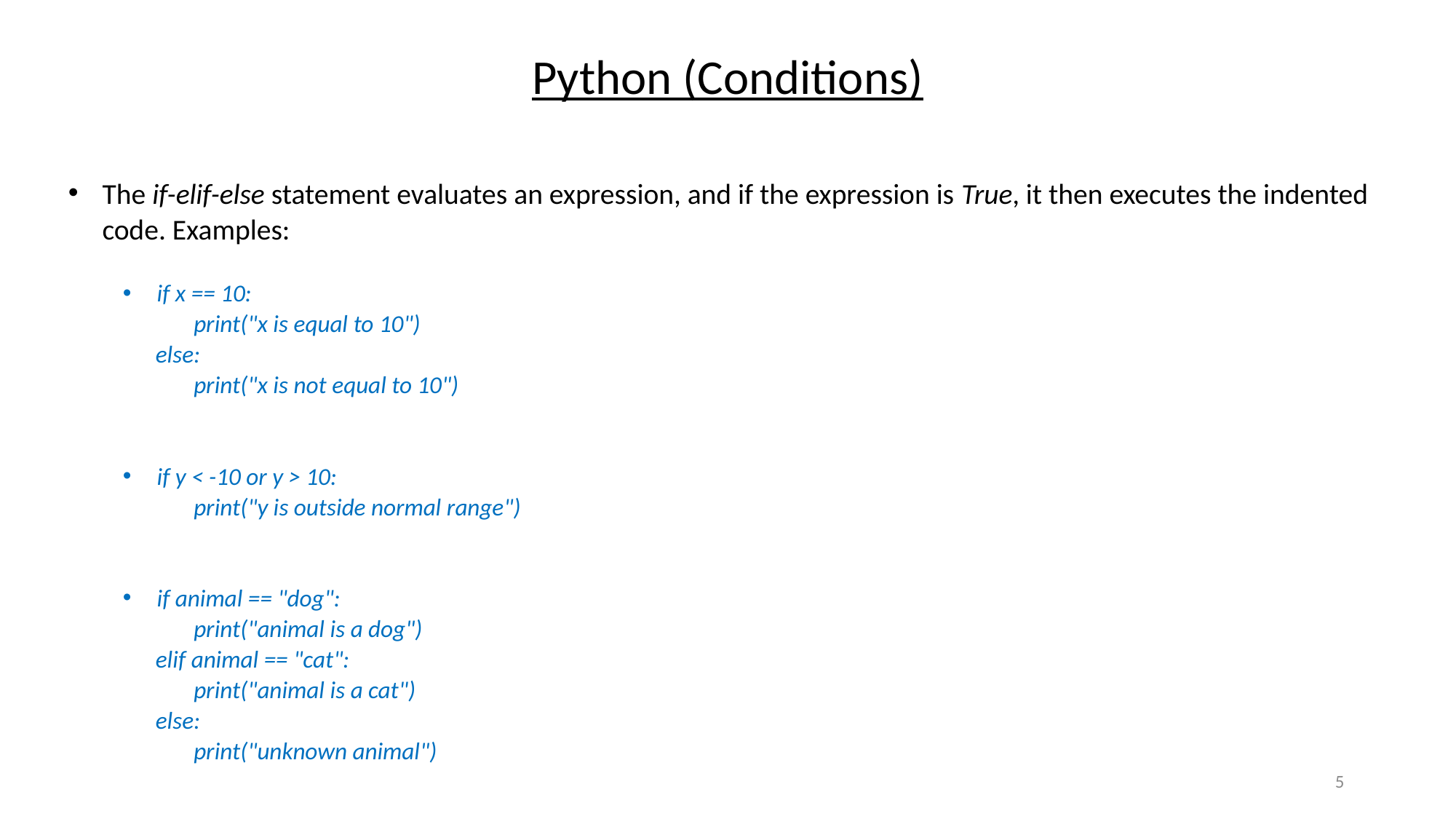

# Python (Conditions)
The if-elif-else statement evaluates an expression, and if the expression is True, it then executes the indented code. Examples:

if x == 10:
             print("x is equal to 10")
      else:
             print("x is not equal to 10")

if y < -10 or y > 10:
             print("y is outside normal range")

if animal == "dog":
             print("animal is a dog")
      elif animal == "cat":
             print("animal is a cat")
      else:
             print("unknown animal")
5